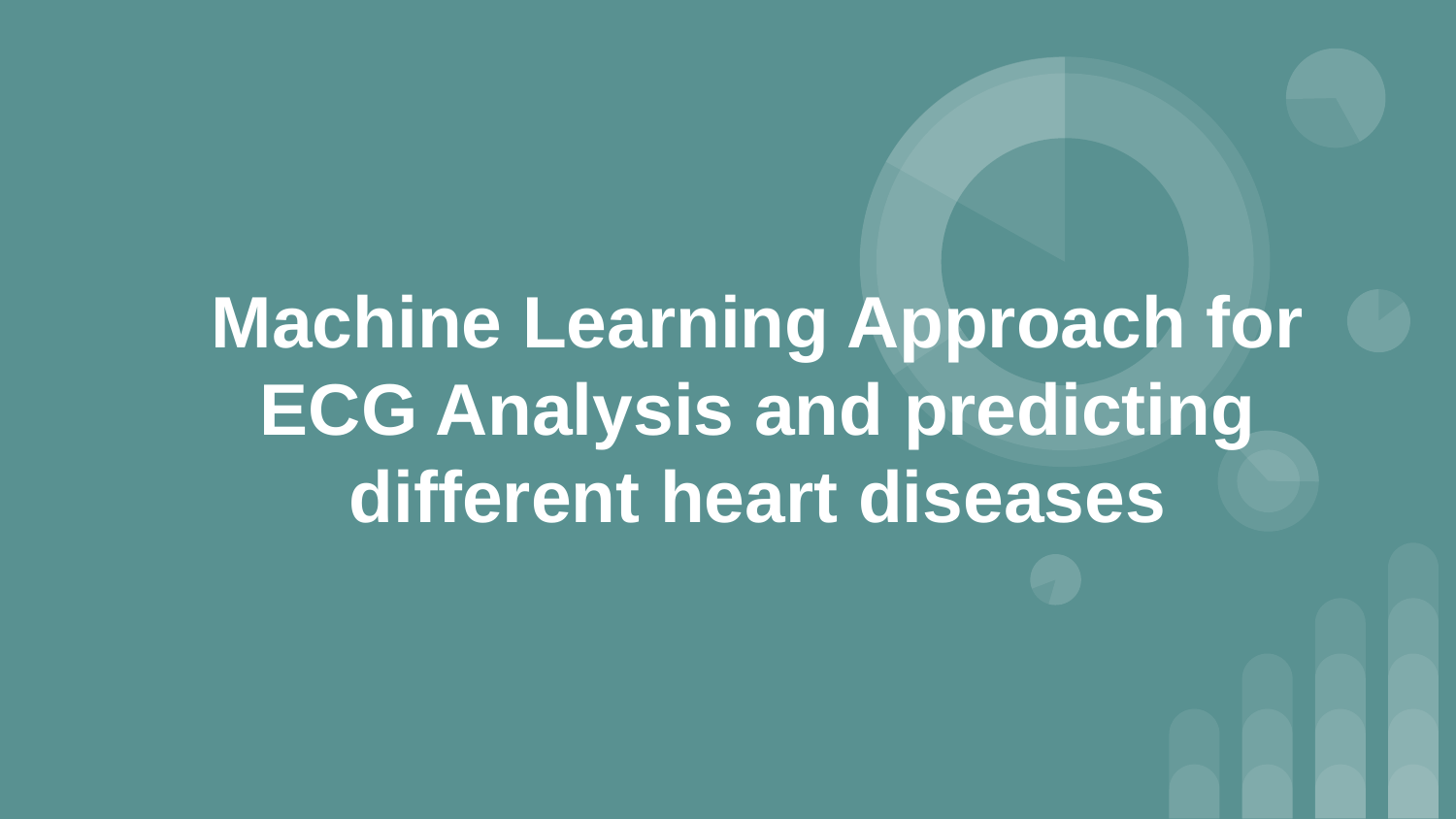

# Machine Learning Approach for ECG Analysis and predicting different heart diseases